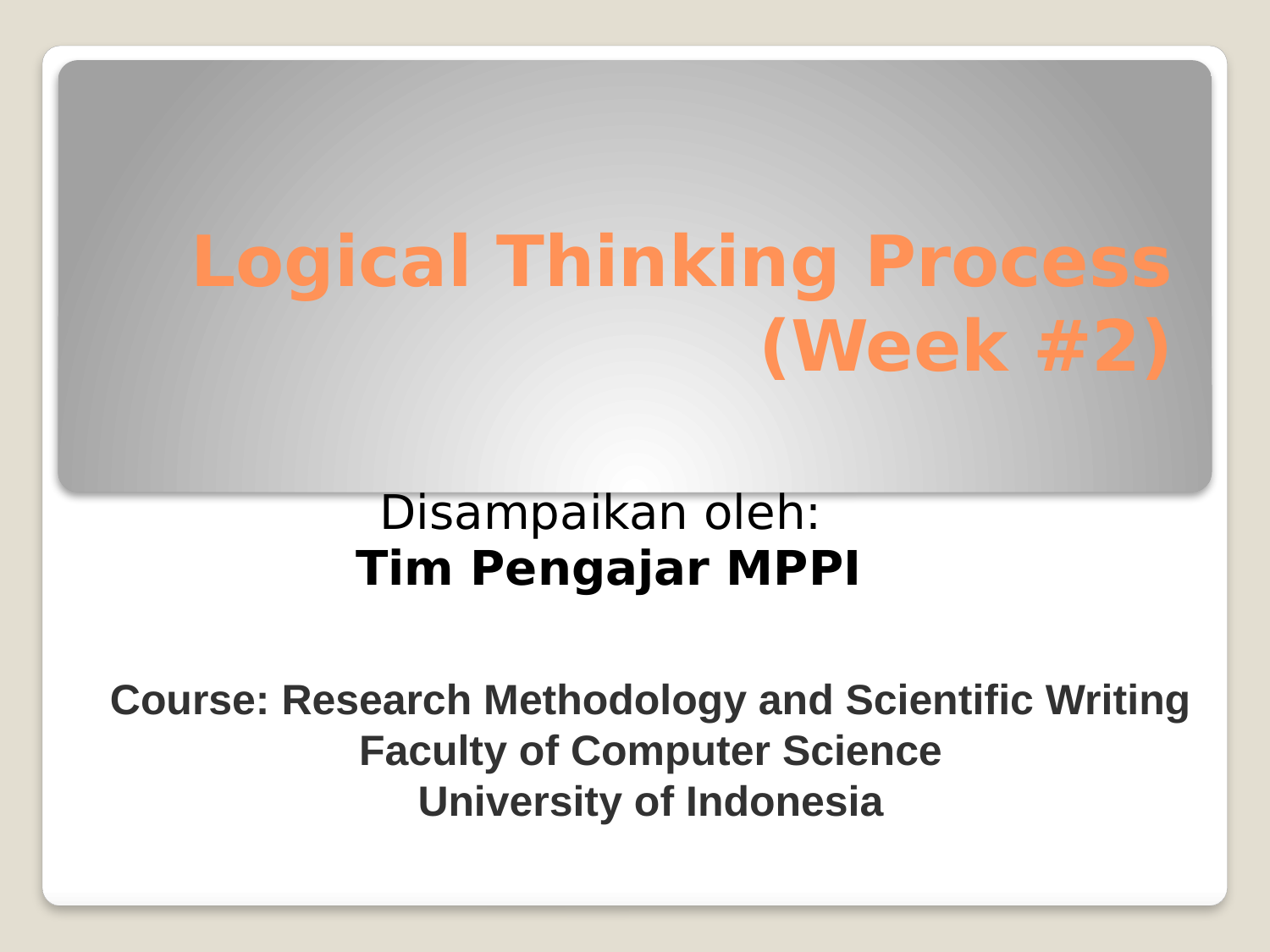

# Logical Thinking Process (Week #2)
Disampaikan oleh:
Tim Pengajar MPPI
Course: Research Methodology and Scientific Writing
Faculty of Computer Science
University of Indonesia